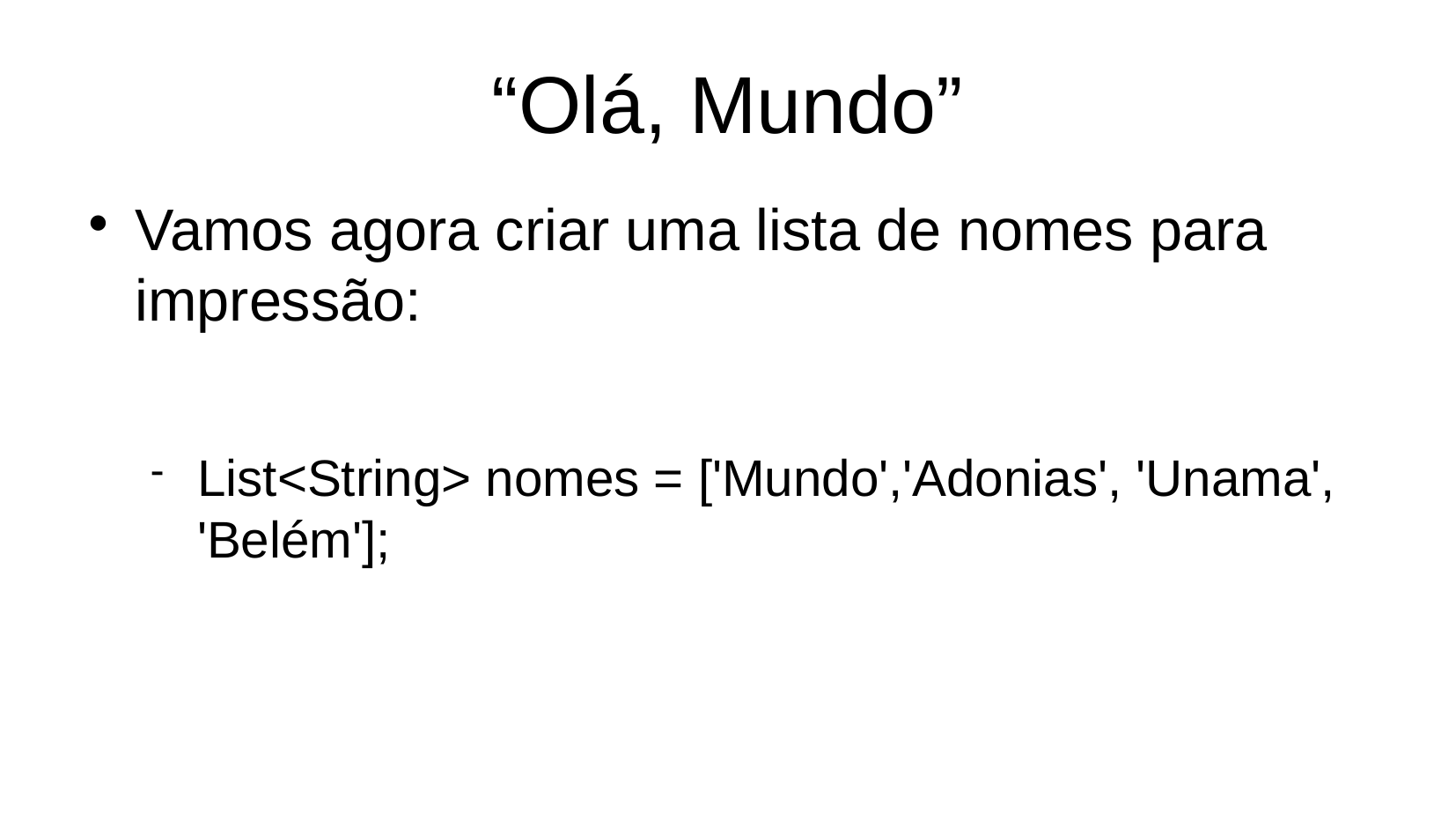

“Olá, Mundo”
Vamos agora criar uma lista de nomes para impressão:

List<String> nomes = ['Mundo','Adonias', 'Unama', 'Belém'];